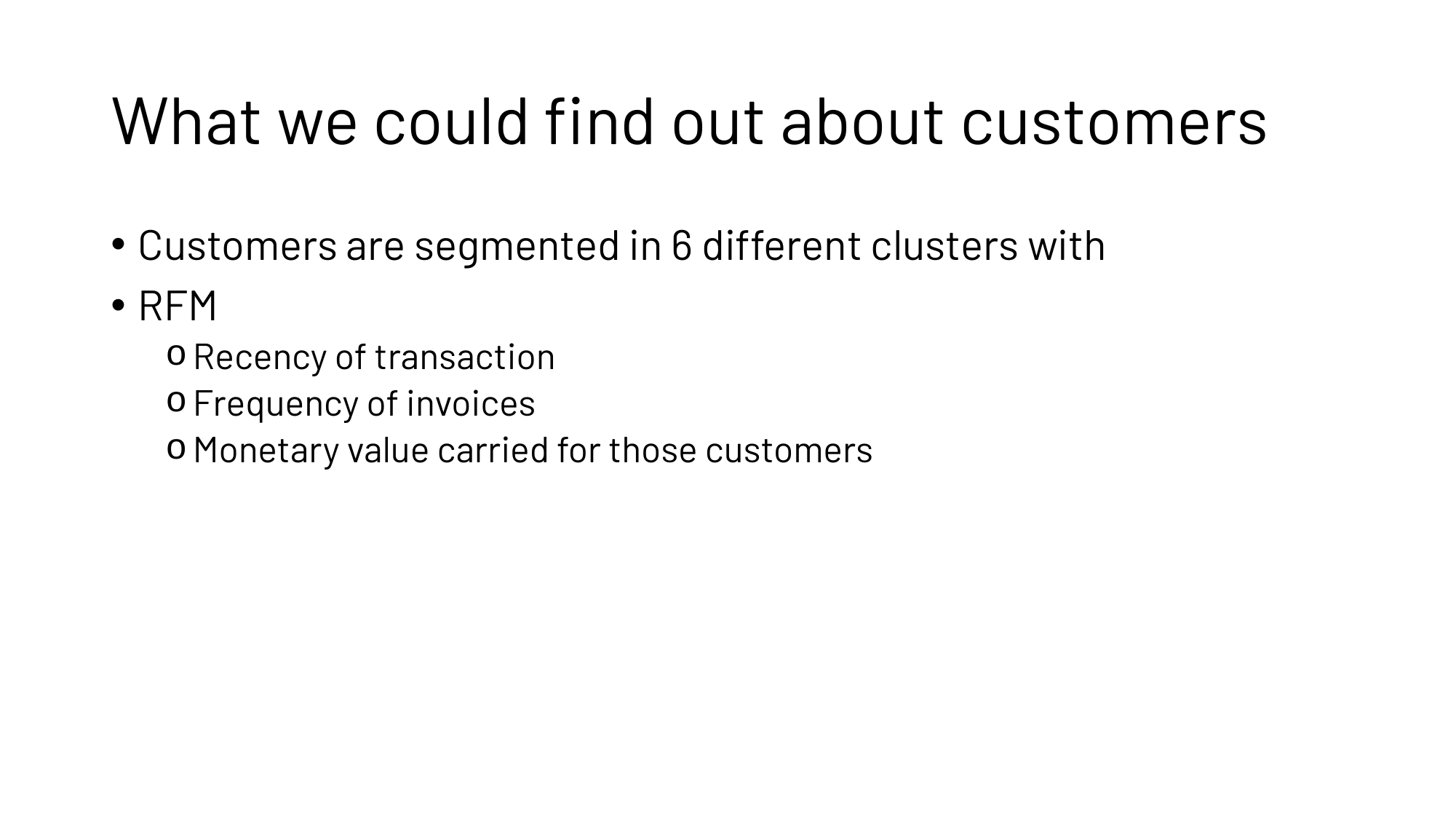

# What we could find out about customers
Customers are segmented in 6 different clusters with
RFM
Recency of transaction
Frequency of invoices
Monetary value carried for those customers